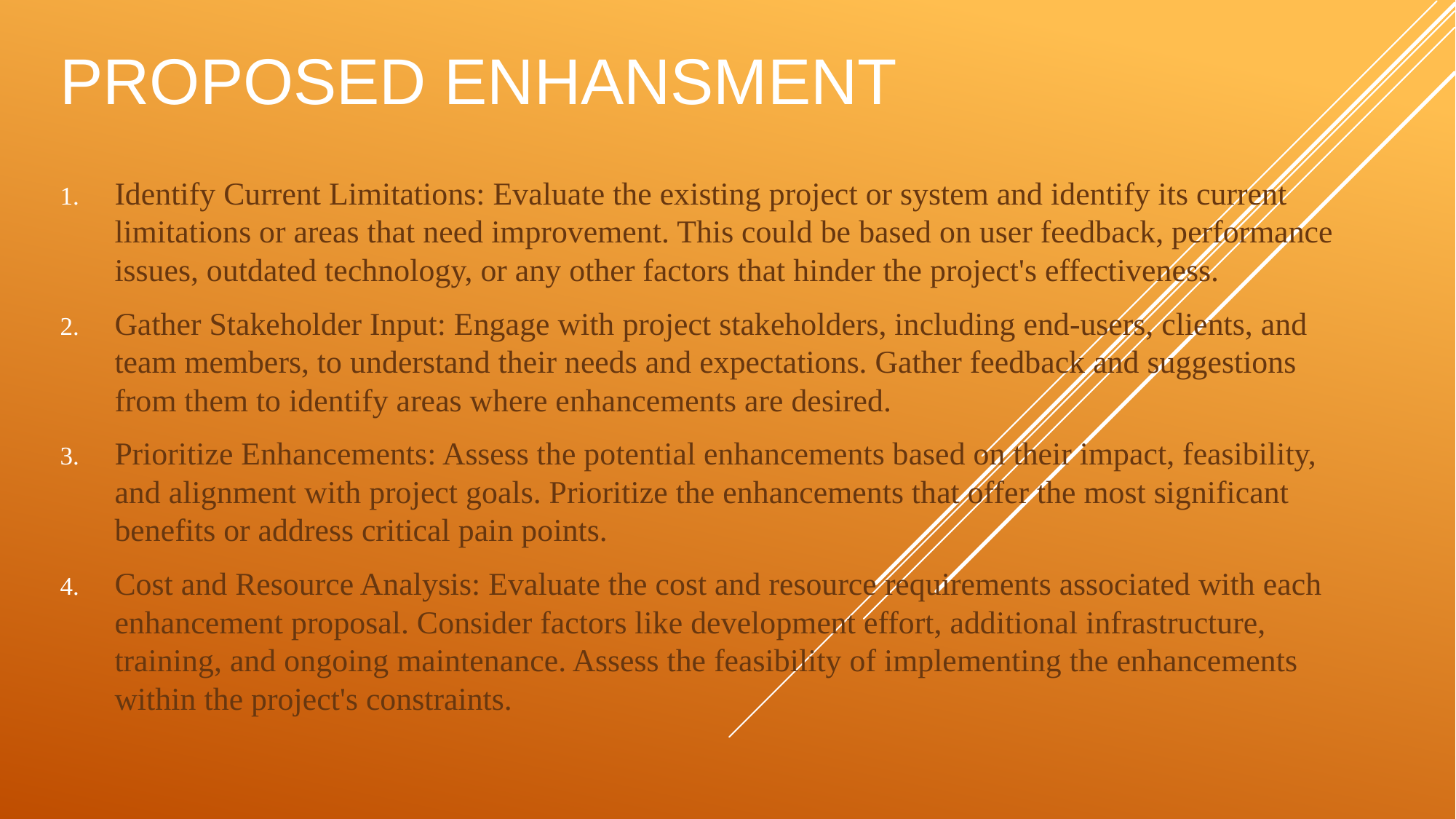

# PROPOSED ENHANSMENT
Identify Current Limitations: Evaluate the existing project or system and identify its current limitations or areas that need improvement. This could be based on user feedback, performance issues, outdated technology, or any other factors that hinder the project's effectiveness.
Gather Stakeholder Input: Engage with project stakeholders, including end-users, clients, and team members, to understand their needs and expectations. Gather feedback and suggestions from them to identify areas where enhancements are desired.
Prioritize Enhancements: Assess the potential enhancements based on their impact, feasibility, and alignment with project goals. Prioritize the enhancements that offer the most significant benefits or address critical pain points.
Cost and Resource Analysis: Evaluate the cost and resource requirements associated with each enhancement proposal. Consider factors like development effort, additional infrastructure, training, and ongoing maintenance. Assess the feasibility of implementing the enhancements within the project's constraints.